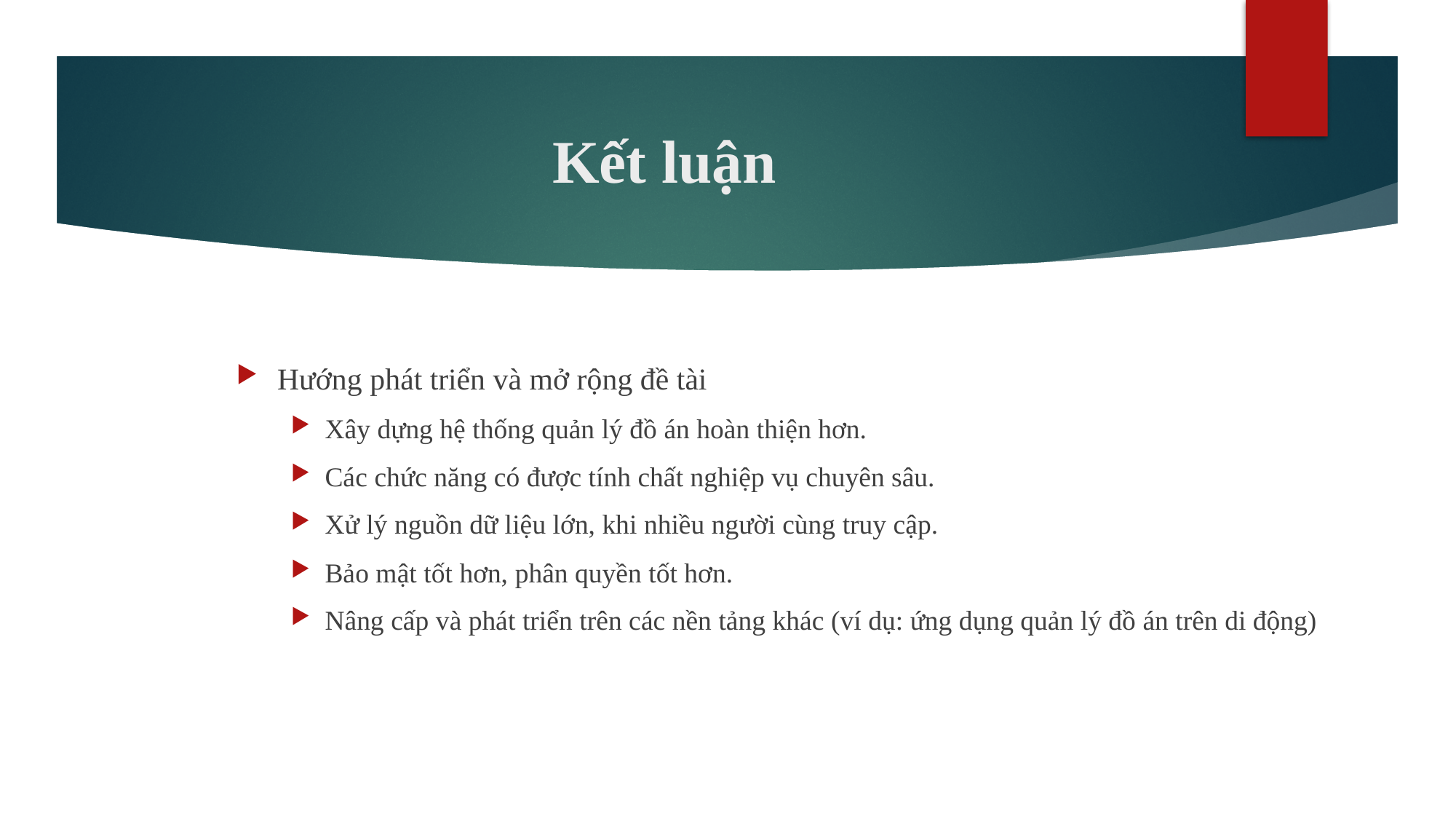

# Kết luận
Hướng phát triển và mở rộng đề tài
Xây dựng hệ thống quản lý đồ án hoàn thiện hơn.
Các chức năng có được tính chất nghiệp vụ chuyên sâu.
Xử lý nguồn dữ liệu lớn, khi nhiều người cùng truy cập.
Bảo mật tốt hơn, phân quyền tốt hơn.
Nâng cấp và phát triển trên các nền tảng khác (ví dụ: ứng dụng quản lý đồ án trên di động)